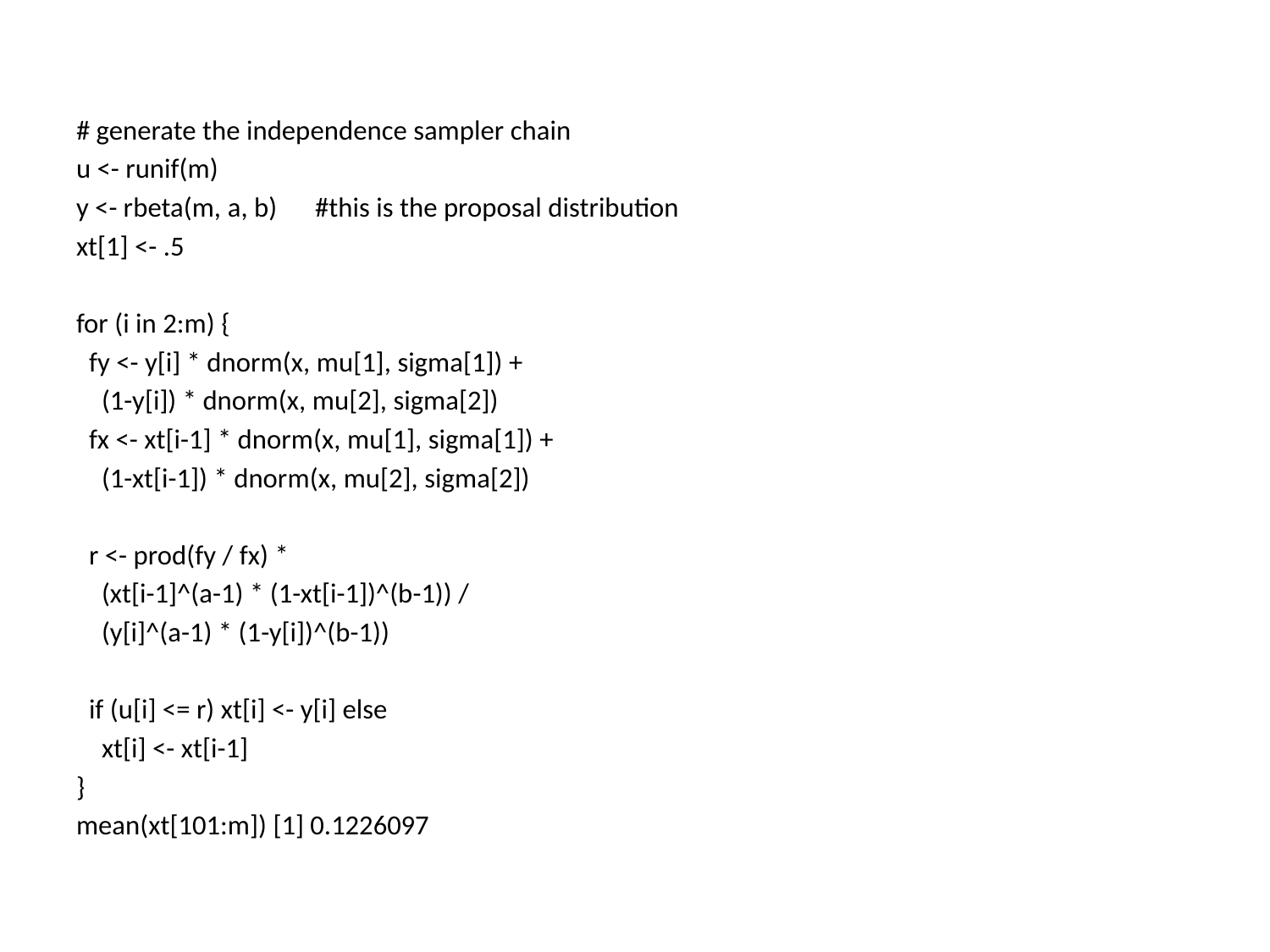

# generate the independence sampler chain
u <- runif(m)
y <- rbeta(m, a, b)      #this is the proposal distribution
xt[1] <- .5

for (i in 2:m) {
  fy <- y[i] * dnorm(x, mu[1], sigma[1]) +
    (1-y[i]) * dnorm(x, mu[2], sigma[2])
  fx <- xt[i-1] * dnorm(x, mu[1], sigma[1]) +
    (1-xt[i-1]) * dnorm(x, mu[2], sigma[2])

  r <- prod(fy / fx) *
    (xt[i-1]^(a-1) * (1-xt[i-1])^(b-1)) /
    (y[i]^(a-1) * (1-y[i])^(b-1))

  if (u[i] <= r) xt[i] <- y[i] else
    xt[i] <- xt[i-1]
}
mean(xt[101:m]) [1] 0.1226097